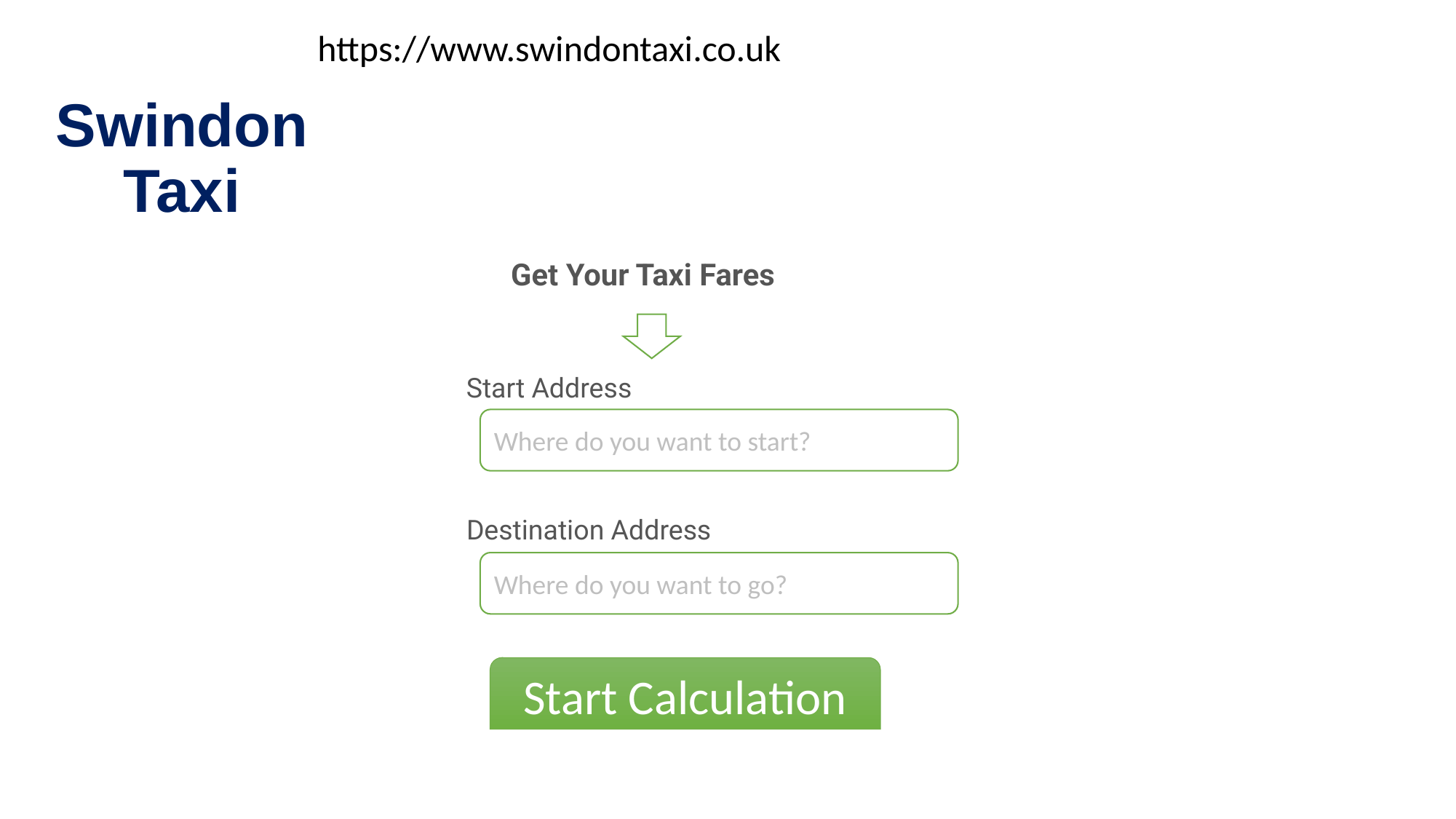

https://www.swindontaxi.co.uk
# Swindon Taxi
Get Your Taxi Fares

Start Address
Where do you want to start?
Destination Address
Where do you want to go?
Start Calculation